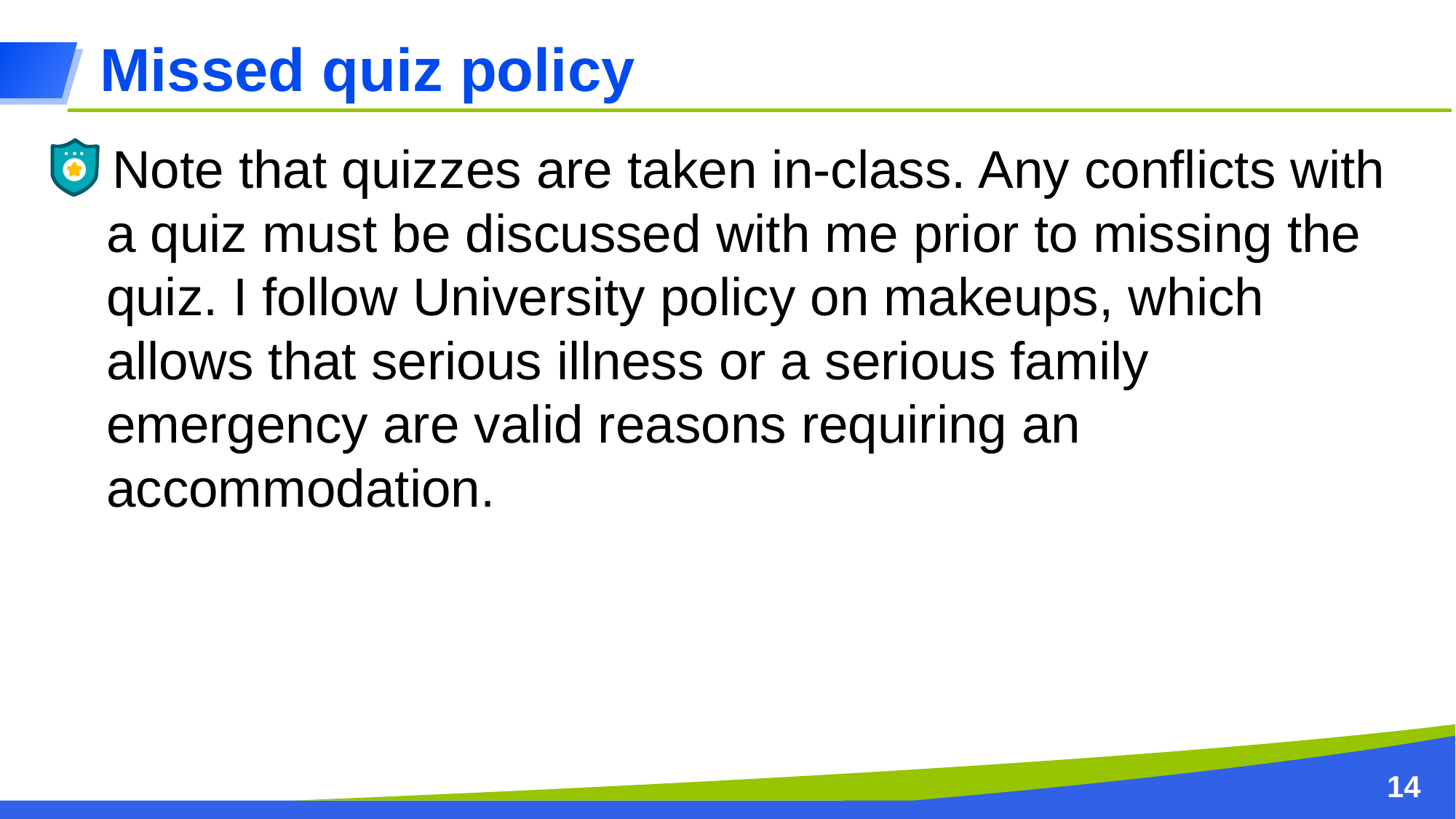

Missed quiz policy
Note that quizzes are taken in-class. Any conflicts with a quiz must be discussed with me prior to missing the quiz. I follow University policy on makeups, which allows that serious illness or a serious family emergency are valid reasons requiring an accommodation.